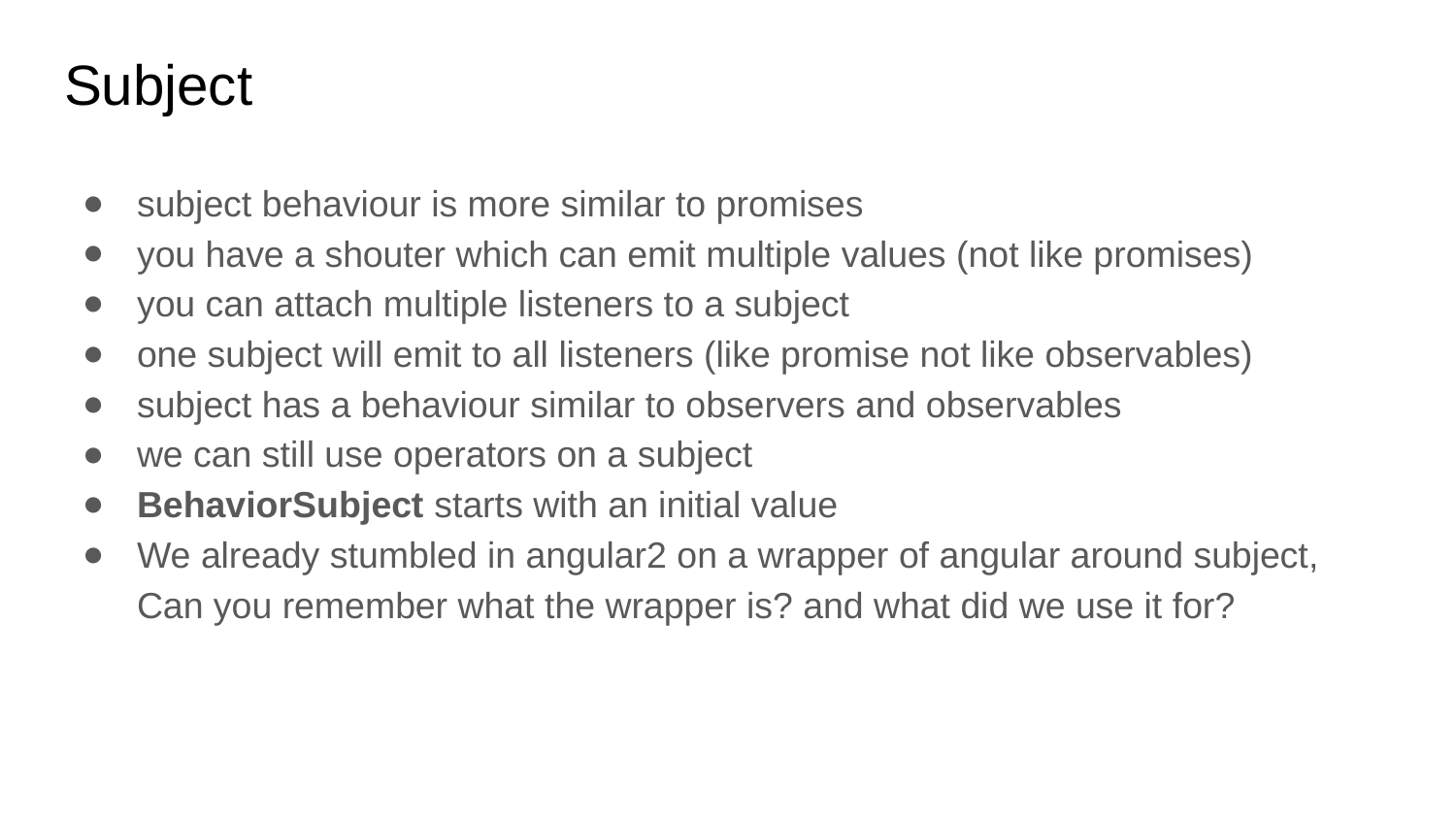

# Subject
subject behaviour is more similar to promises
you have a shouter which can emit multiple values (not like promises)
you can attach multiple listeners to a subject
one subject will emit to all listeners (like promise not like observables)
subject has a behaviour similar to observers and observables
we can still use operators on a subject
BehaviorSubject starts with an initial value
We already stumbled in angular2 on a wrapper of angular around subject, Can you remember what the wrapper is? and what did we use it for?